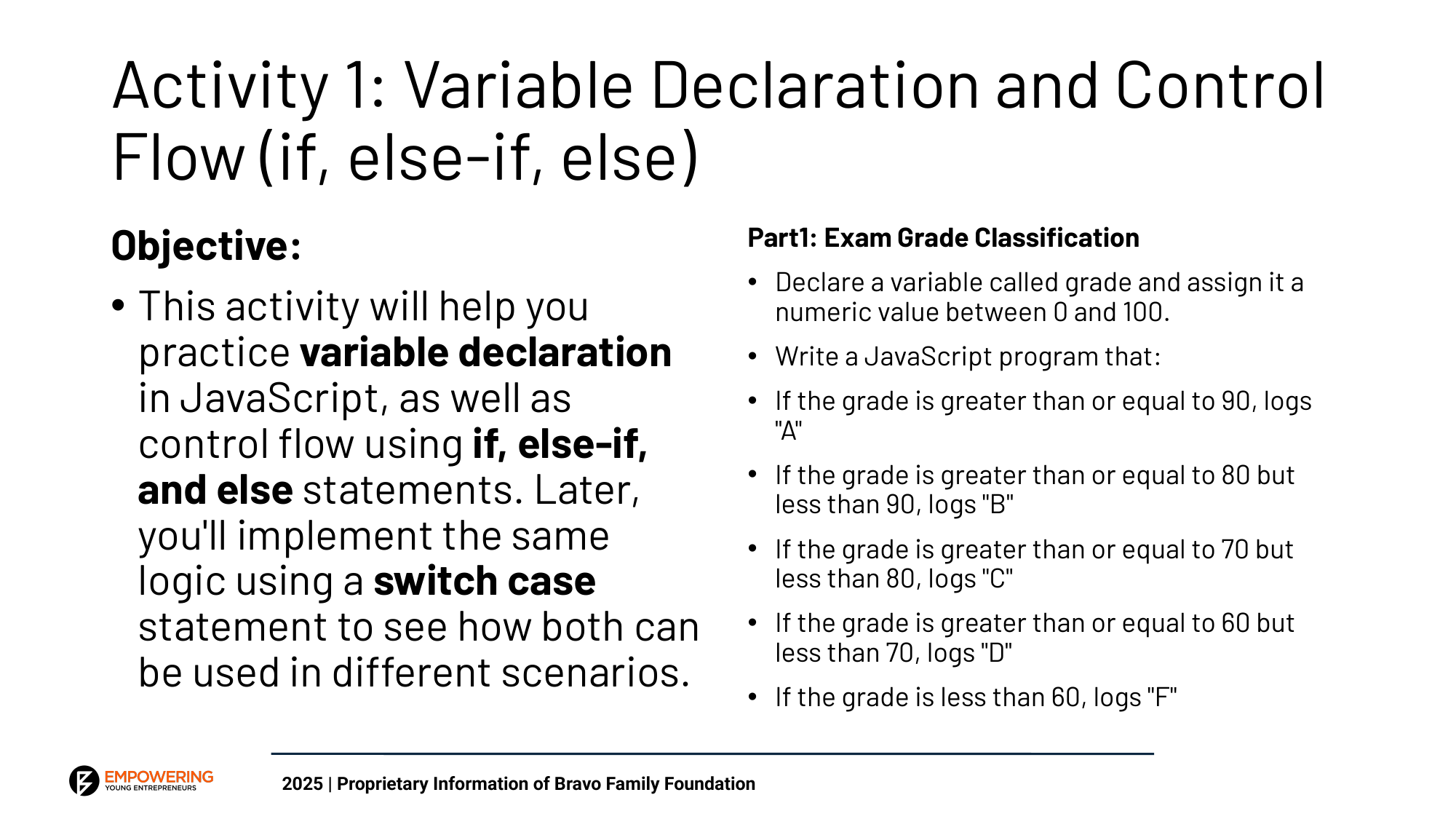

# Activity 1: Variable Declaration and Control Flow (if, else-if, else)
Objective:
This activity will help you practice variable declaration in JavaScript, as well as control flow using if, else-if, and else statements. Later, you'll implement the same logic using a switch case statement to see how both can be used in different scenarios.

Part1: Exam Grade Classification
Declare a variable called grade and assign it a numeric value between 0 and 100.
Write a JavaScript program that:
If the grade is greater than or equal to 90, logs "A"
If the grade is greater than or equal to 80 but less than 90, logs "B"
If the grade is greater than or equal to 70 but less than 80, logs "C"
If the grade is greater than or equal to 60 but less than 70, logs "D"
If the grade is less than 60, logs "F"